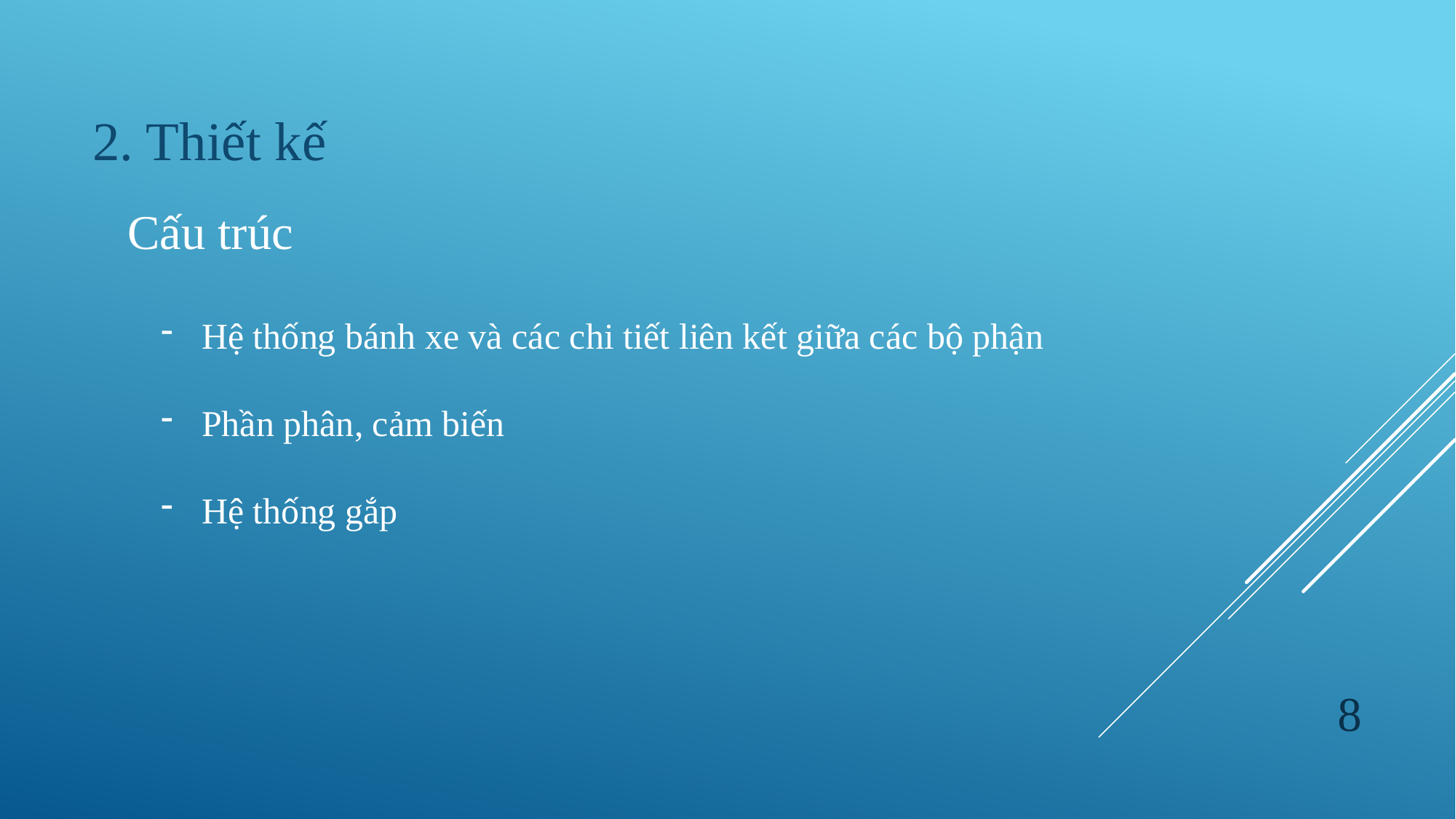

2. Thiết kế
Cấu trúc

Hệ thống bánh xe và các chi tiết liên kết giữa các bộ phận

Phần phân, cảm biến

Hệ thống gắp
8